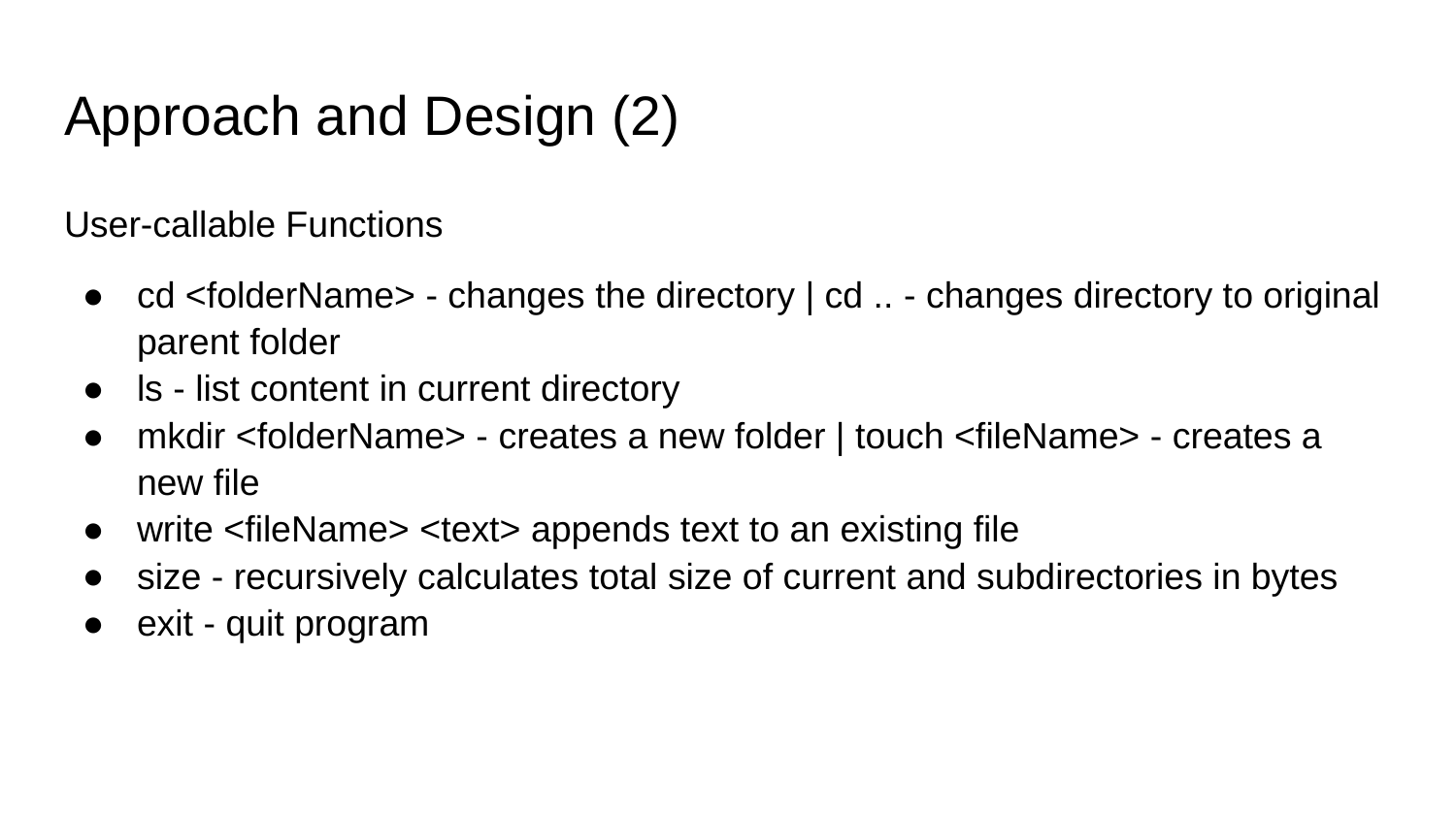

# Approach and Design (2)
User-callable Functions
cd <folderName> - changes the directory | cd .. - changes directory to original parent folder
ls - list content in current directory
mkdir <folderName> - creates a new folder | touch <fileName> - creates a new file
write <fileName> <text> appends text to an existing file
size - recursively calculates total size of current and subdirectories in bytes
exit - quit program